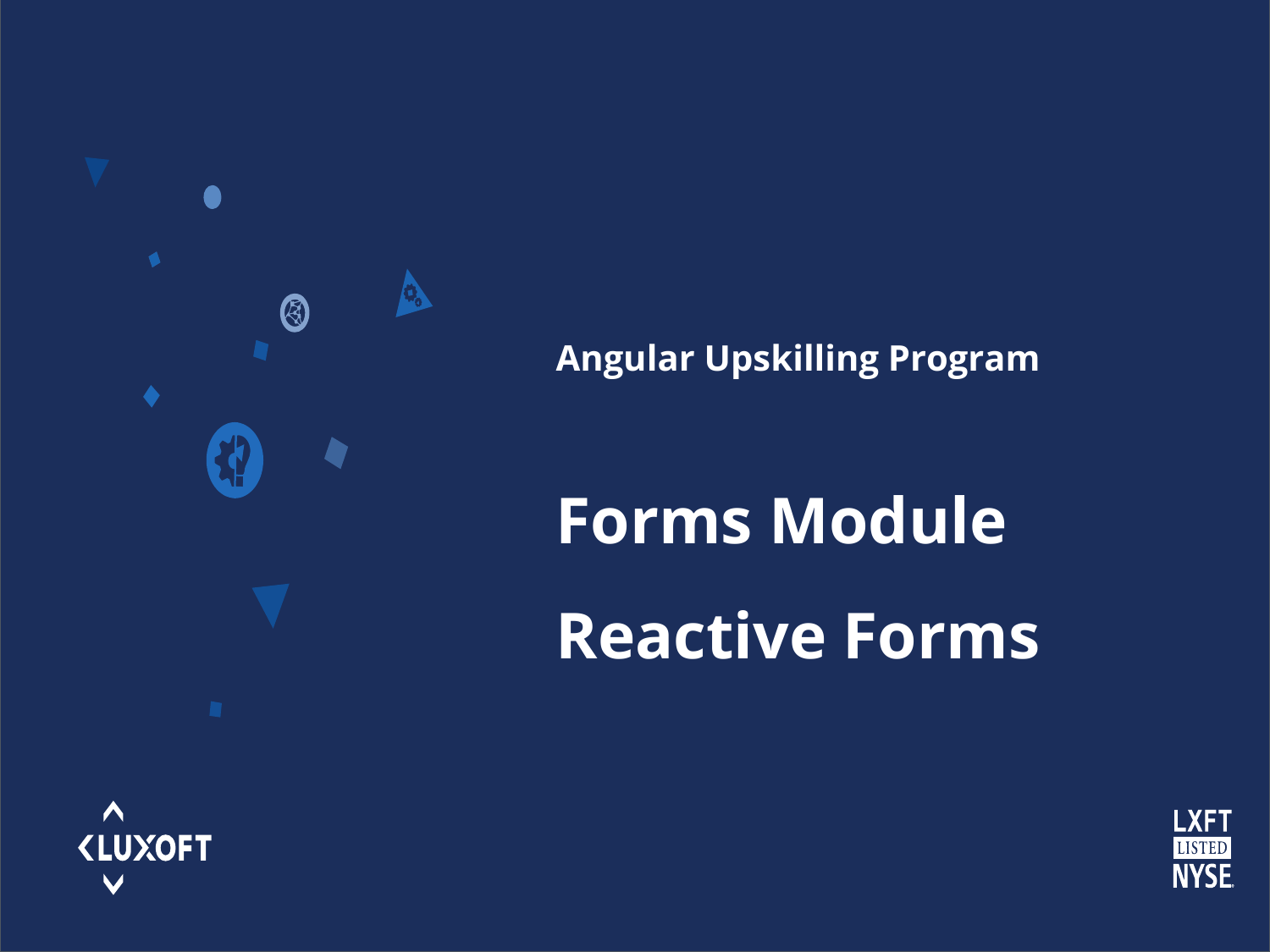

# Angular Upskilling Program
Forms Module
Reactive Forms